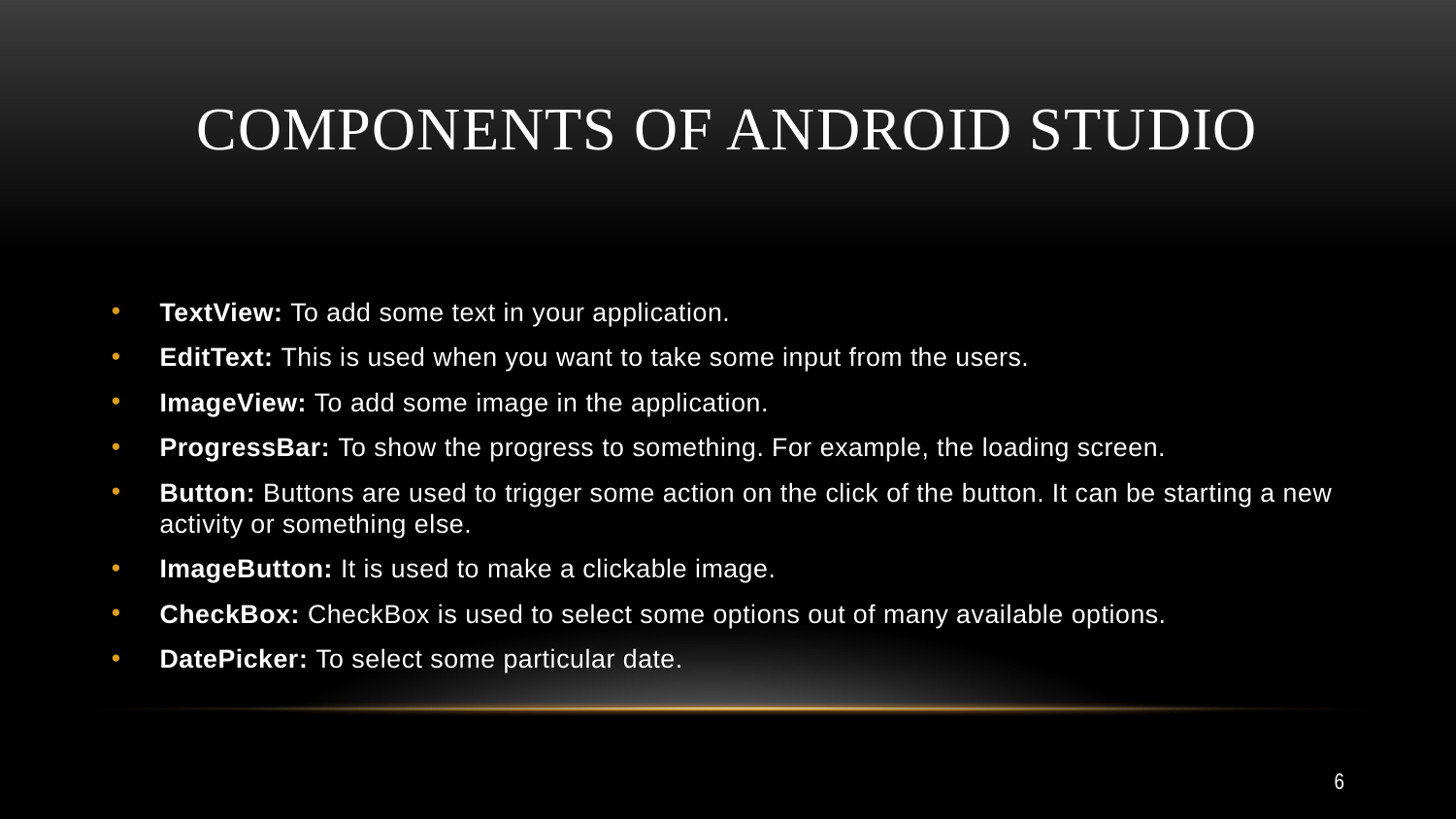

# COMPONENTS OF ANDROID STUDIO
TextView: To add some text in your application.
EditText: This is used when you want to take some input from the users.
ImageView: To add some image in the application.
ProgressBar: To show the progress to something. For example, the loading screen.
Button: Buttons are used to trigger some action on the click of the button. It can be starting a new activity or something else.
ImageButton: It is used to make a clickable image.
CheckBox: CheckBox is used to select some options out of many available options.
DatePicker: To select some particular date.
6